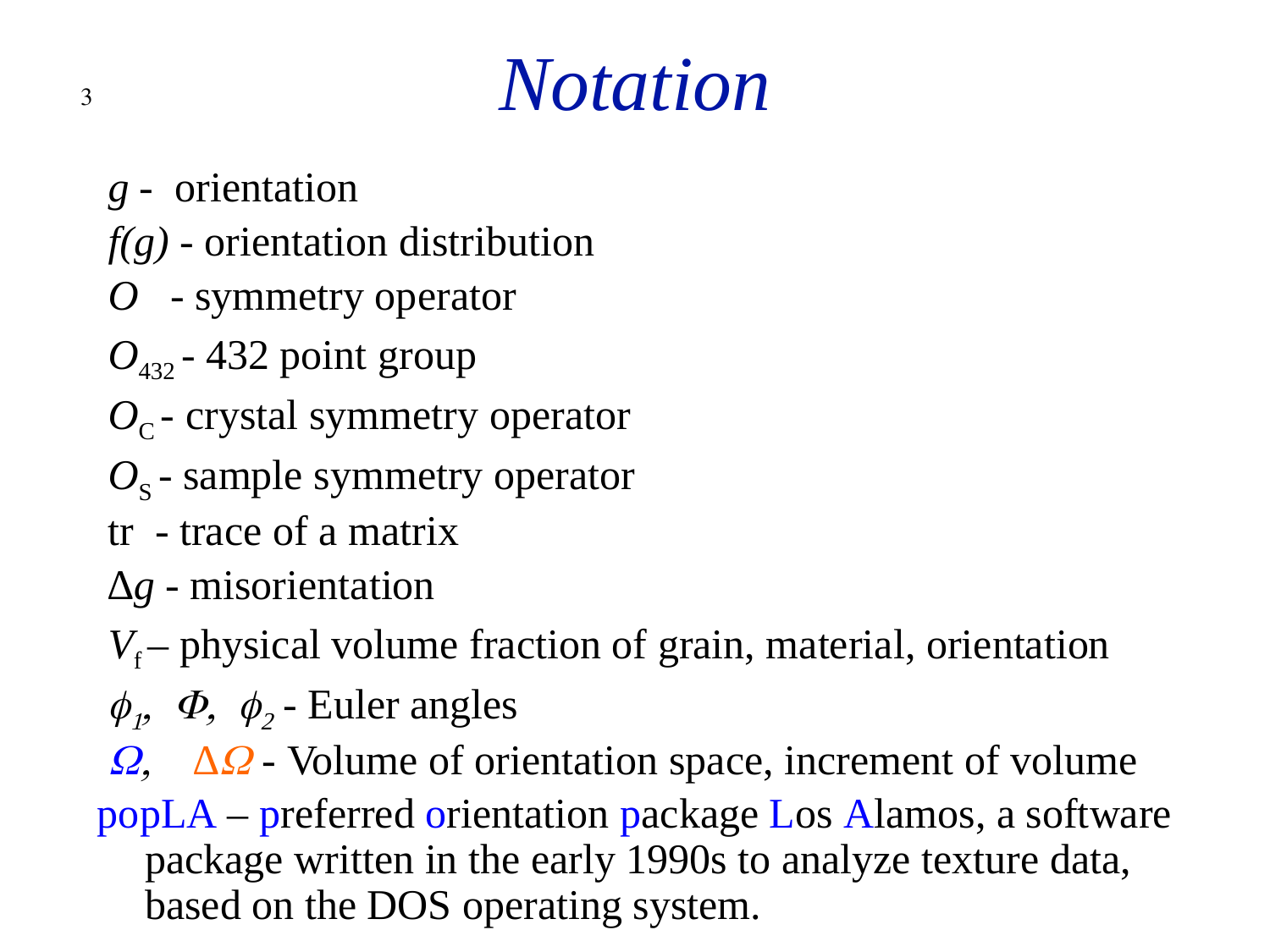

# Notation
3
 g -  orientation
 f(g) - orientation distribution
 O   - symmetry operator
 O432 - 432 point group
 OC - crystal symmetry operator
 OS - sample symmetry operator
 tr  - trace of a matrix
 ∆g - misorientation
 Vf – physical volume fraction of grain, material, orientation
 φ1, Φ, φ2 - Euler angles
 Ω,  ∆Ω - Volume of orientation space, increment of volume
popLA – preferred orientation package Los Alamos, a software package written in the early 1990s to analyze texture data, based on the DOS operating system.